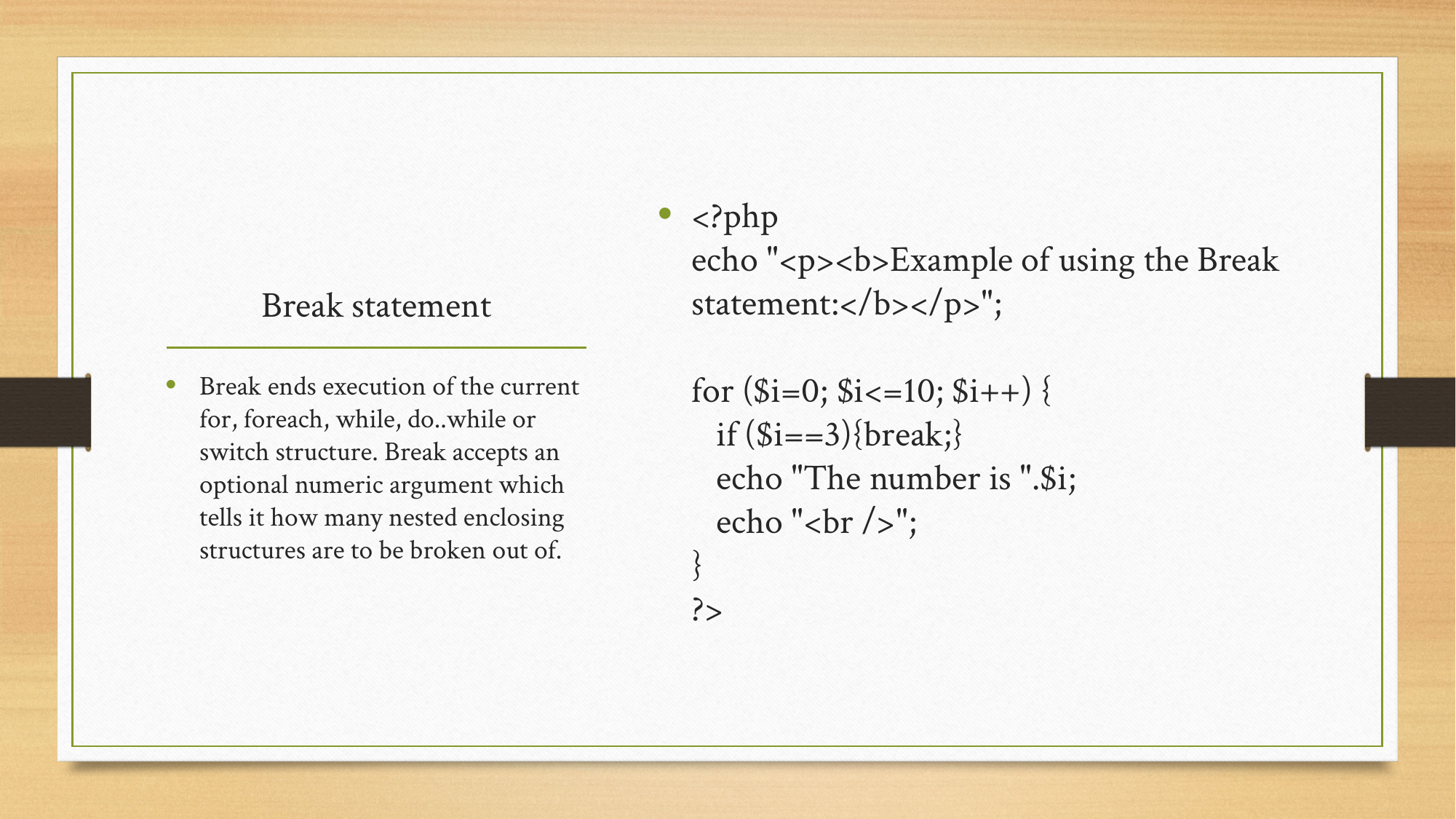

<?php
echo "<p><b>Example of using the Break statement:</b></p>";
for ($i=0; $i<=10; $i++) { 
   if ($i==3){break;} 
   echo "The number is ".$i;
   echo "<br />"; 
}
?>
# Break statement
Break ends execution of the current for, foreach, while, do..while or switch structure. Break accepts an optional numeric argument which tells it how many nested enclosing structures are to be broken out of.